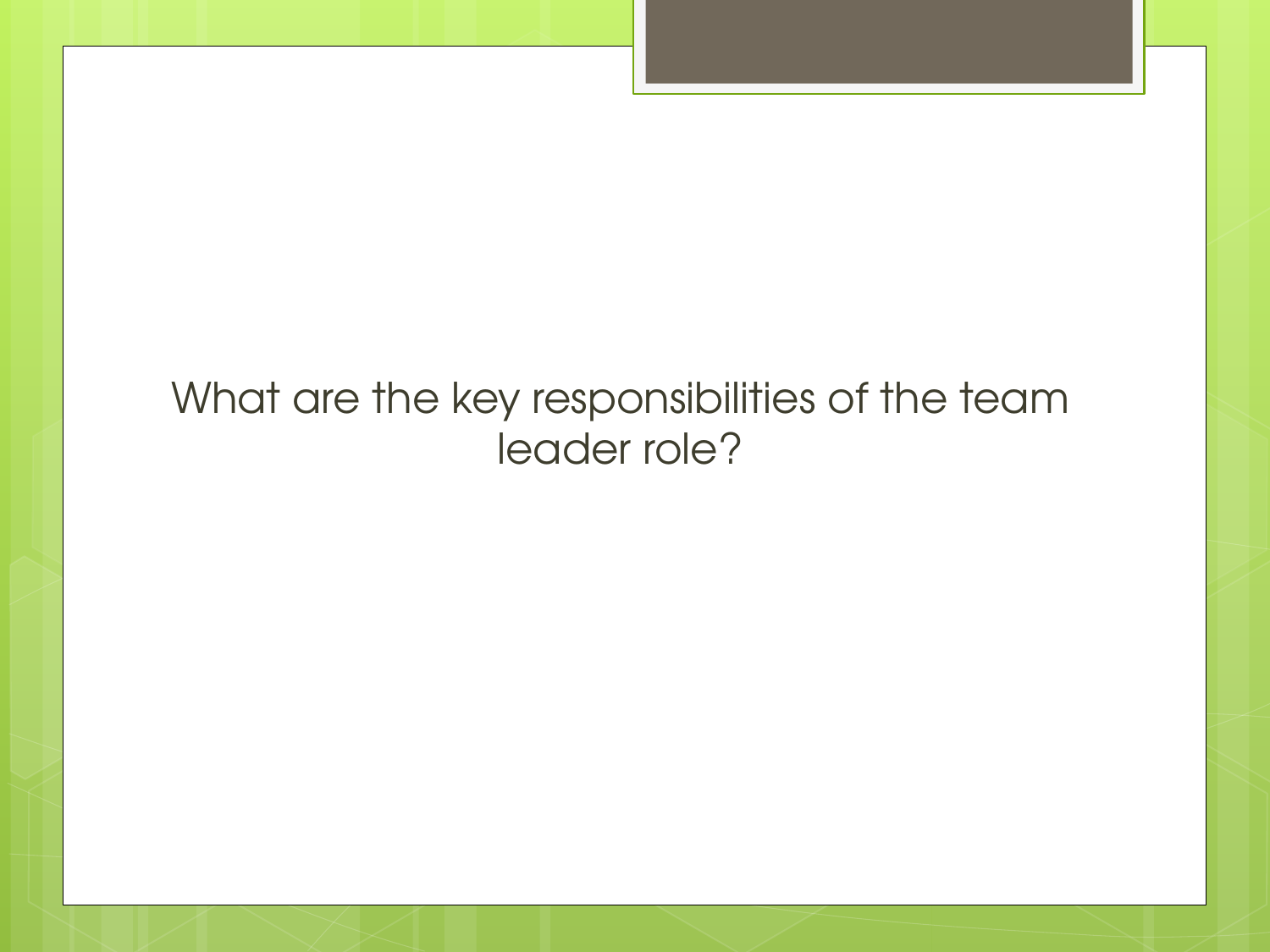

#

What are the key responsibilities of the team leader role?